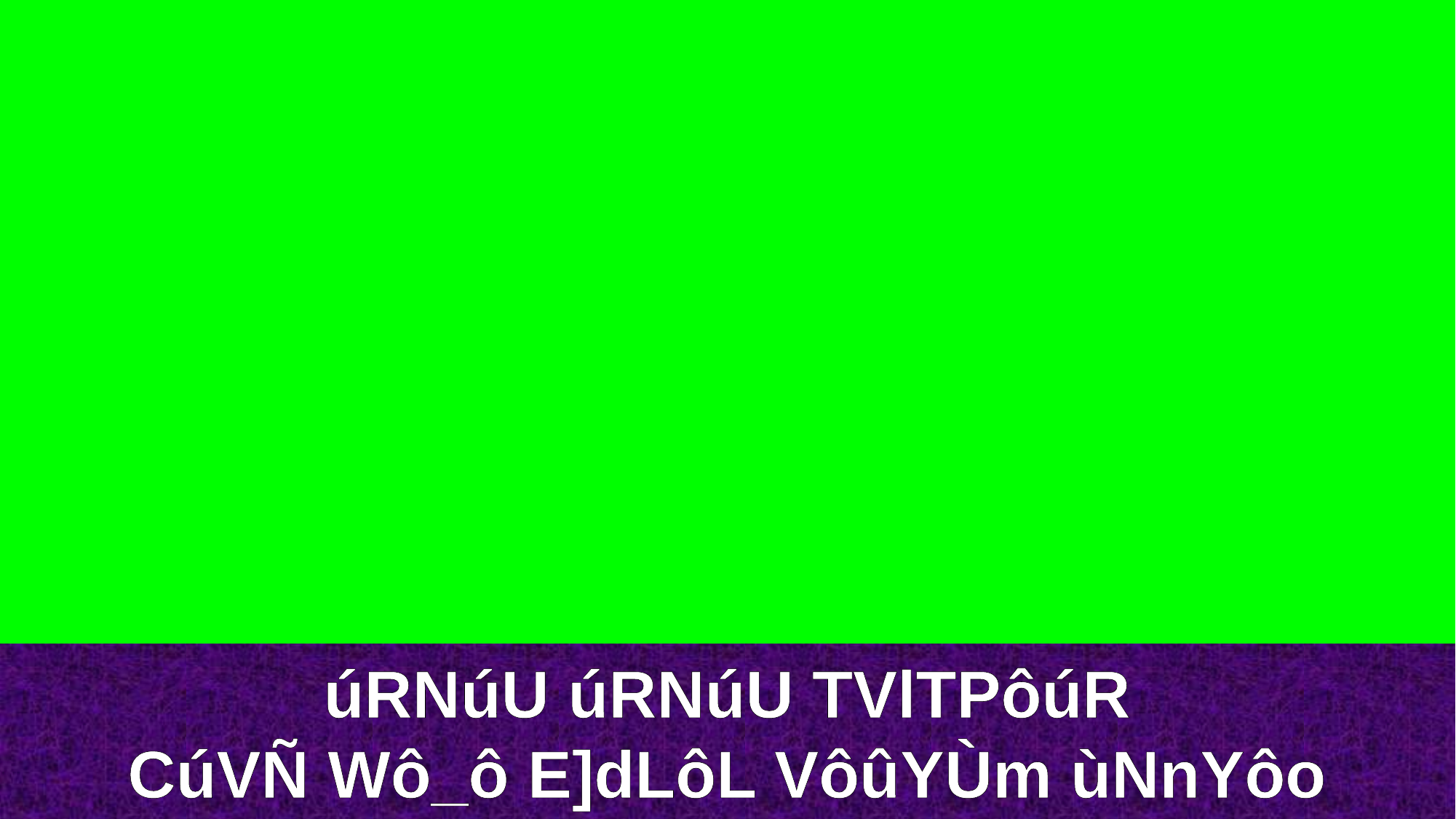

úRNúU úRNúU TVlTPôúR
CúVÑ Wô_ô E]dLôL VôûYÙm ùNnYôo